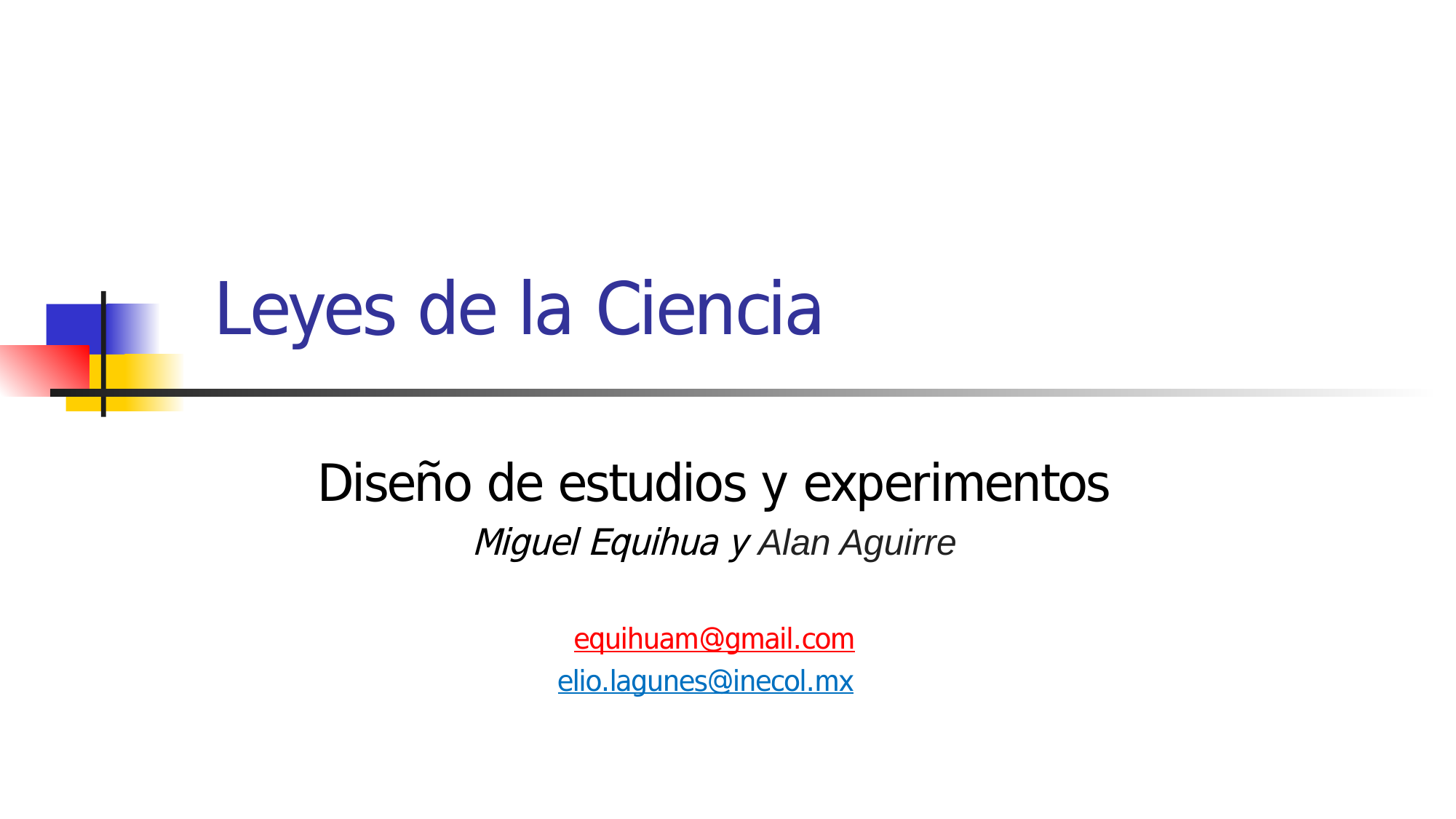

# Leyes de la Ciencia
Diseño de estudios y experimentos
Miguel Equihua y Alan Aguirre

equihuam@gmail.com
elio.lagunes@inecol.mx